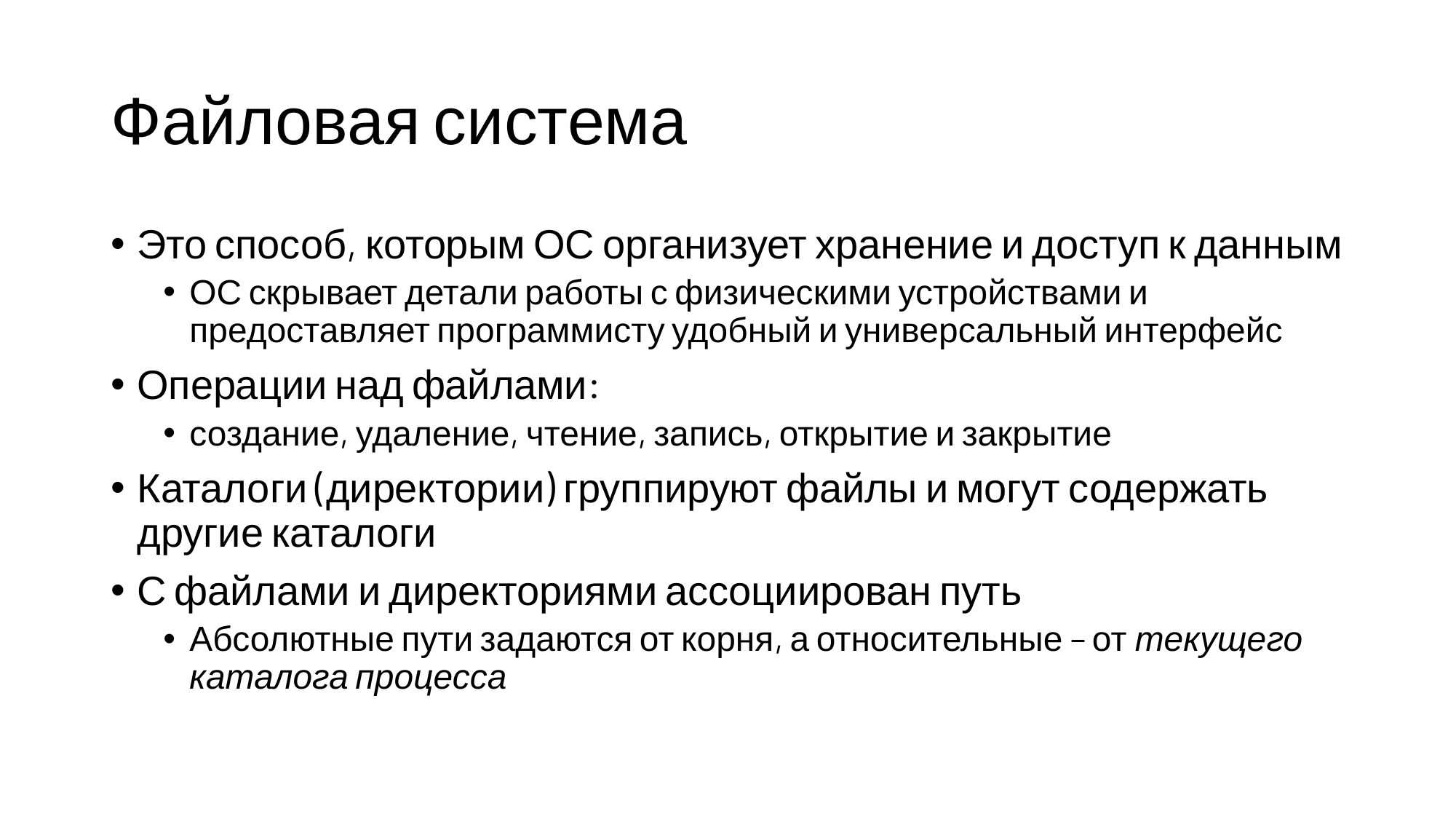

# Файловая система
Это способ, которым ОС организует хранение и доступ к данным
ОС скрывает детали работы с физическими устройствами и предоставляет программисту удобный и универсальный интерфейс
Операции над файлами:
создание, удаление, чтение, запись, открытие и закрытие
Каталоги (директории) группируют файлы и могут содержать другие каталоги
С файлами и директориями ассоциирован путь
Абсолютные пути задаются от корня, а относительные – от текущего каталога процесса